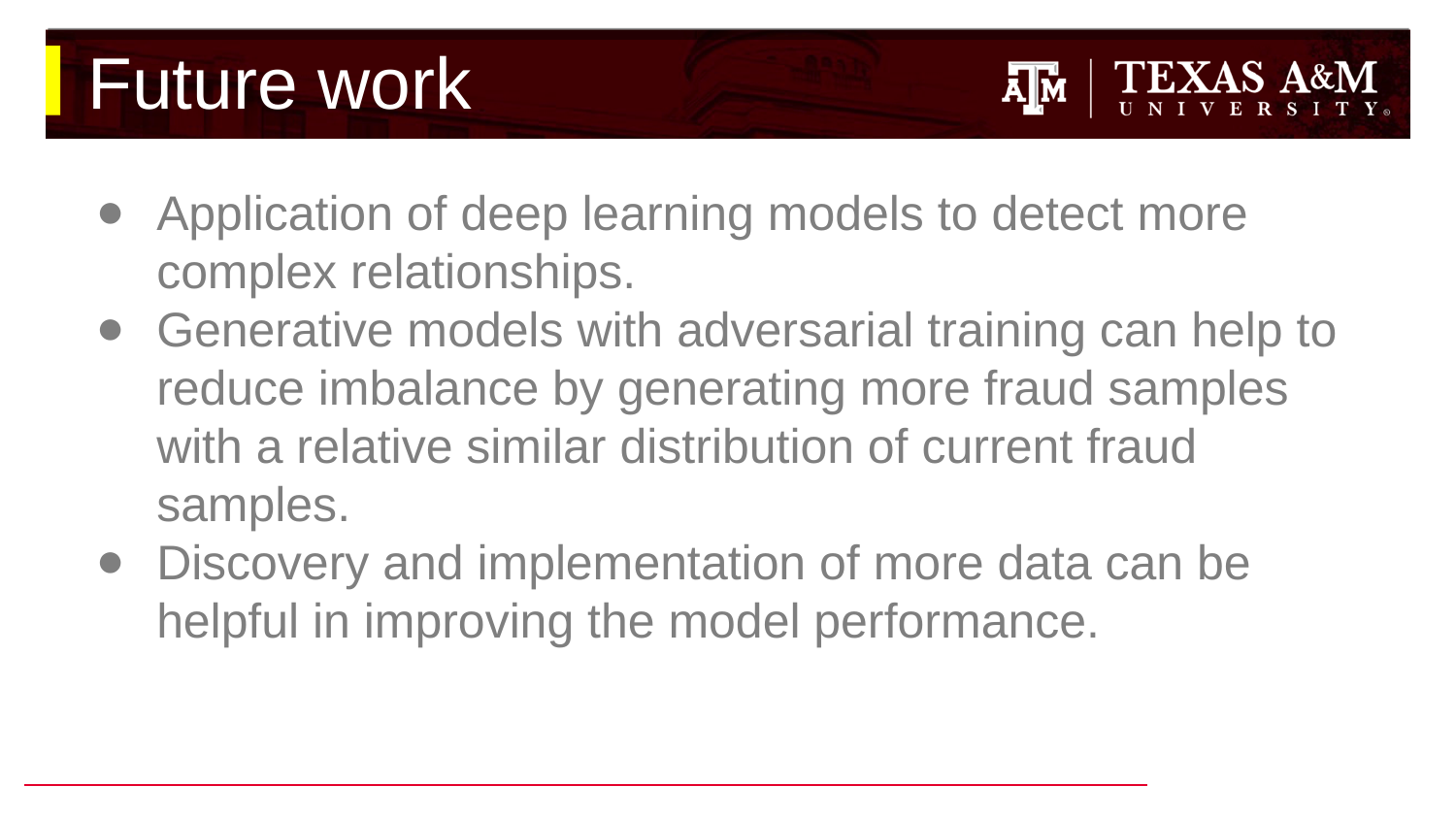

# Future work
Application of deep learning models to detect more complex relationships.
Generative models with adversarial training can help to reduce imbalance by generating more fraud samples with a relative similar distribution of current fraud samples.
Discovery and implementation of more data can be helpful in improving the model performance.